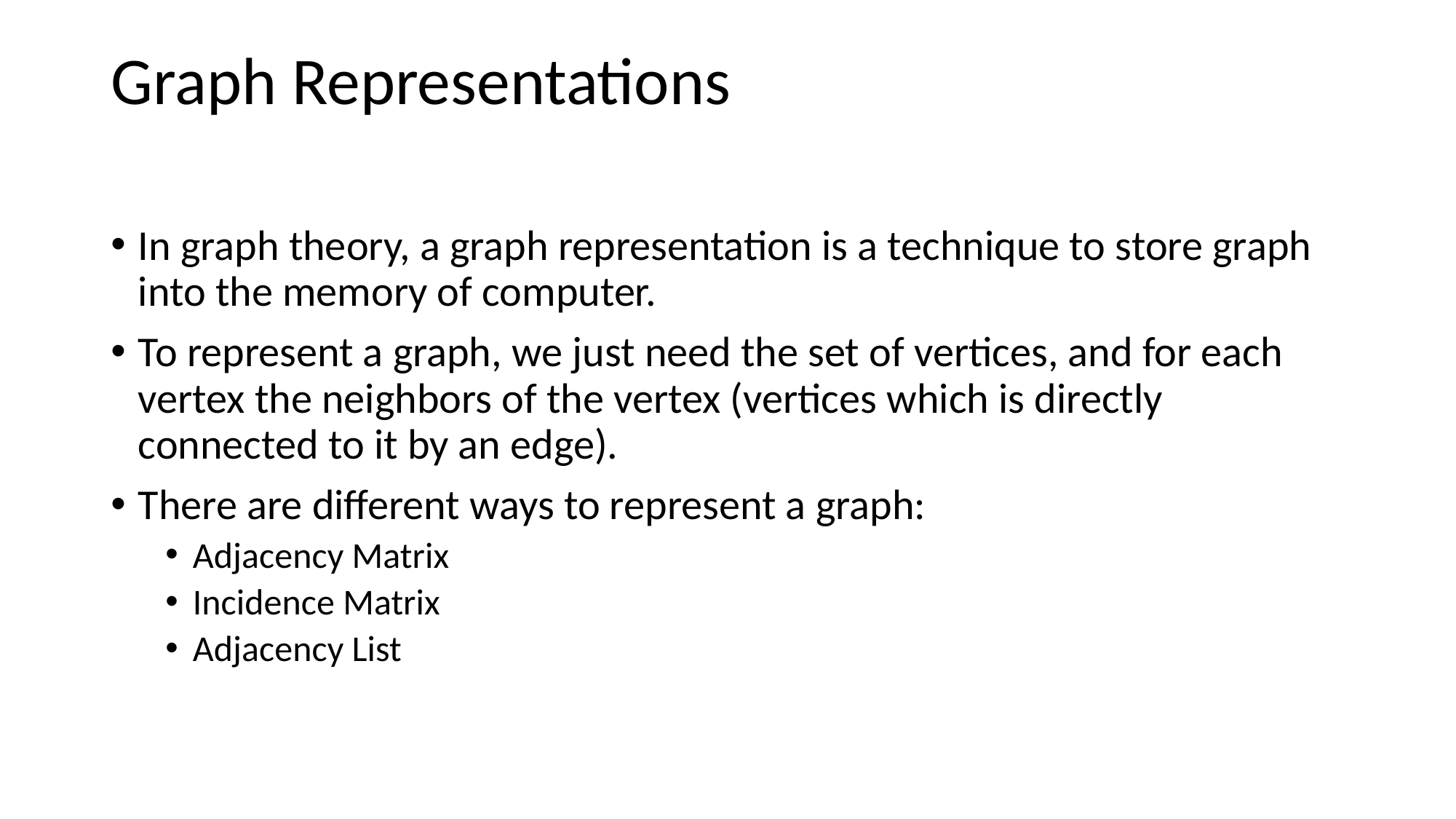

# Graph Representations
In graph theory, a graph representation is a technique to store graph into the memory of computer.
To represent a graph, we just need the set of vertices, and for each vertex the neighbors of the vertex (vertices which is directly connected to it by an edge).
There are different ways to represent a graph:
Adjacency Matrix
Incidence Matrix
Adjacency List